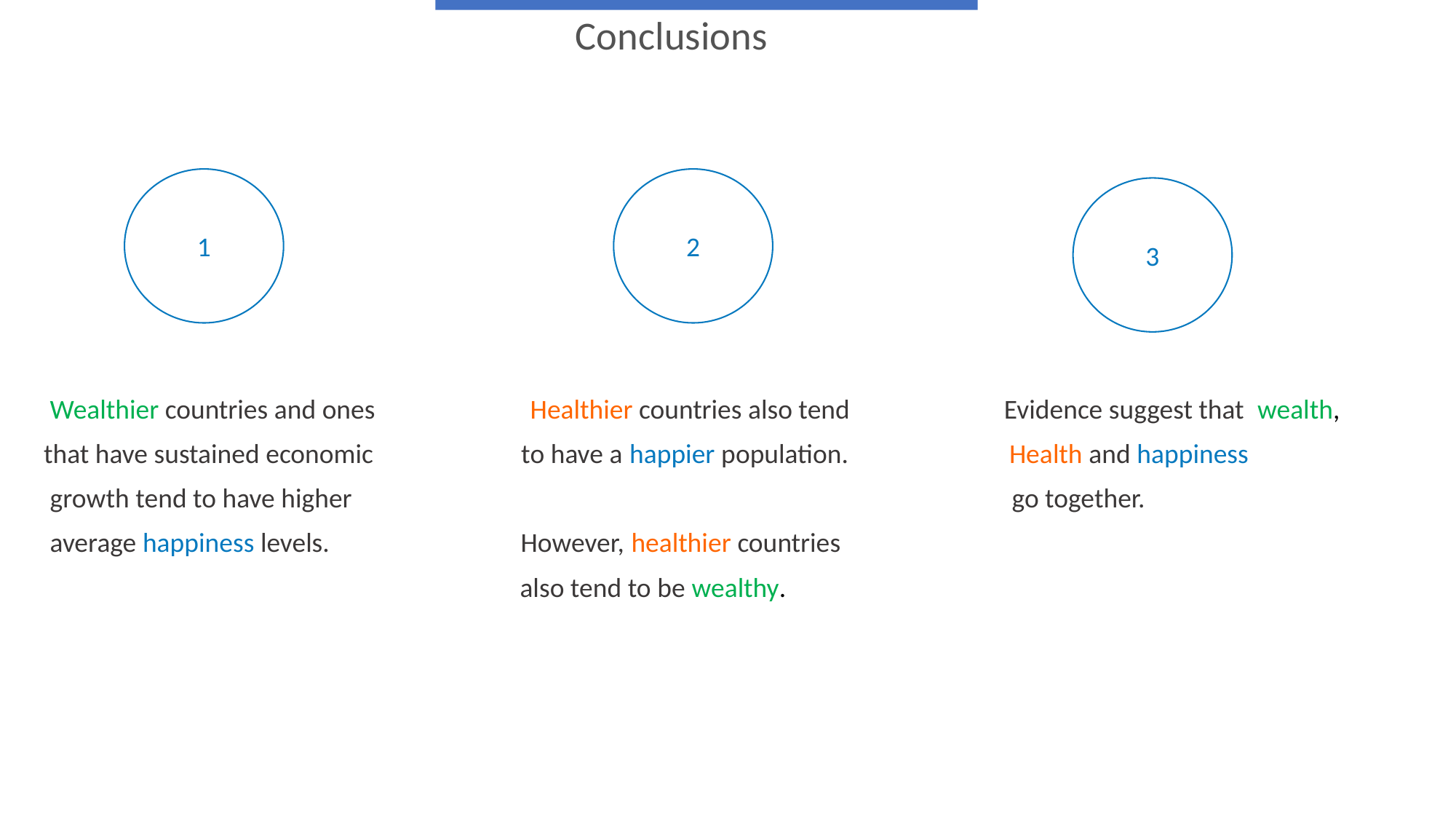

# Conclusions

     Wealthier countries and ones                         Healthier countries also tend                         Evidence suggest that  wealth,
    that have sustained economic                        to have a happier population.                          Health and happiness
     growth tend to have higher                                                                                                           go together.
     average happiness levels.                               However, healthier countries
                                                                                 also tend to be wealthy.

1
2
3